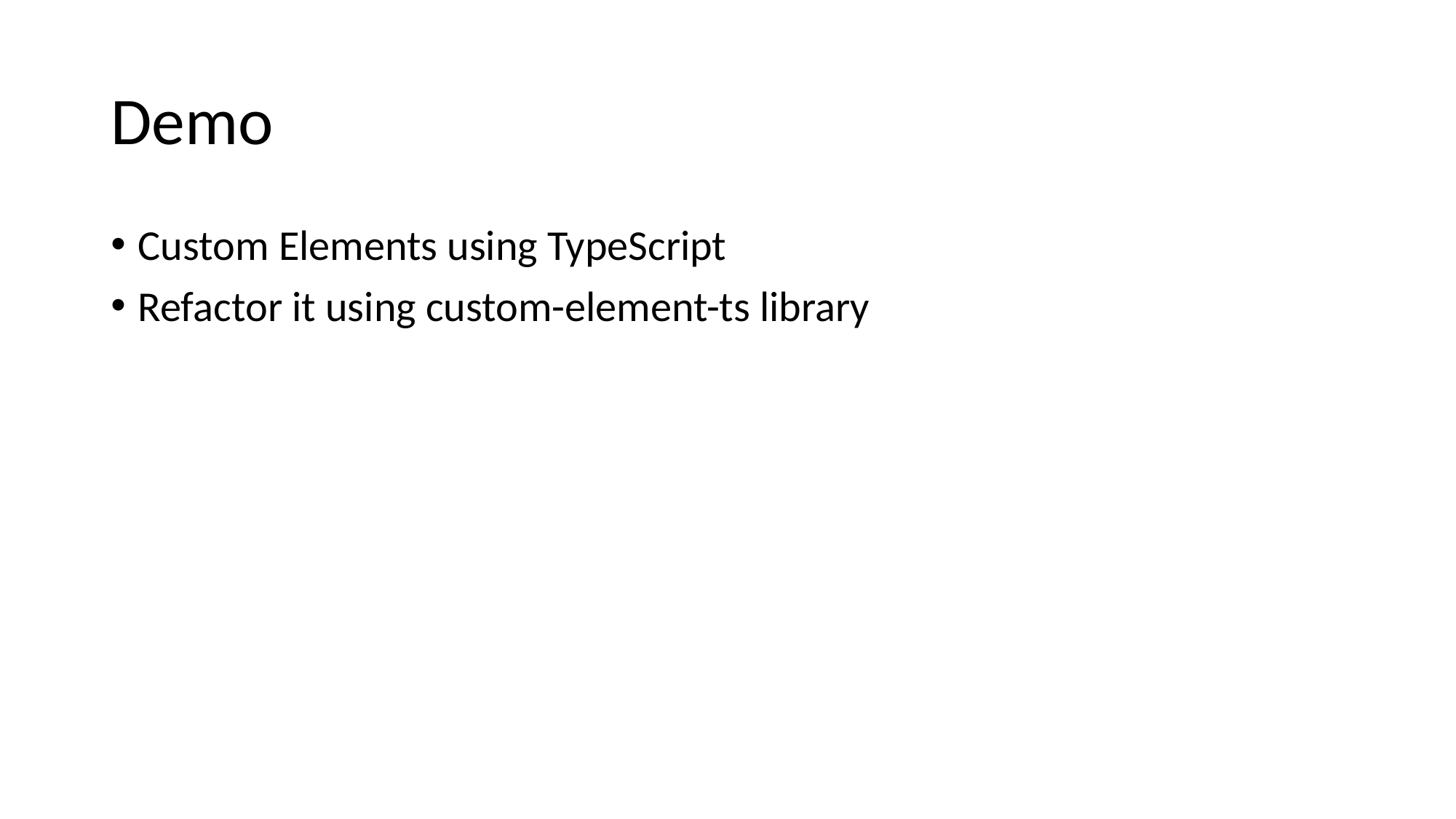

# Demo
Custom Elements using TypeScript
Refactor it using custom-element-ts library